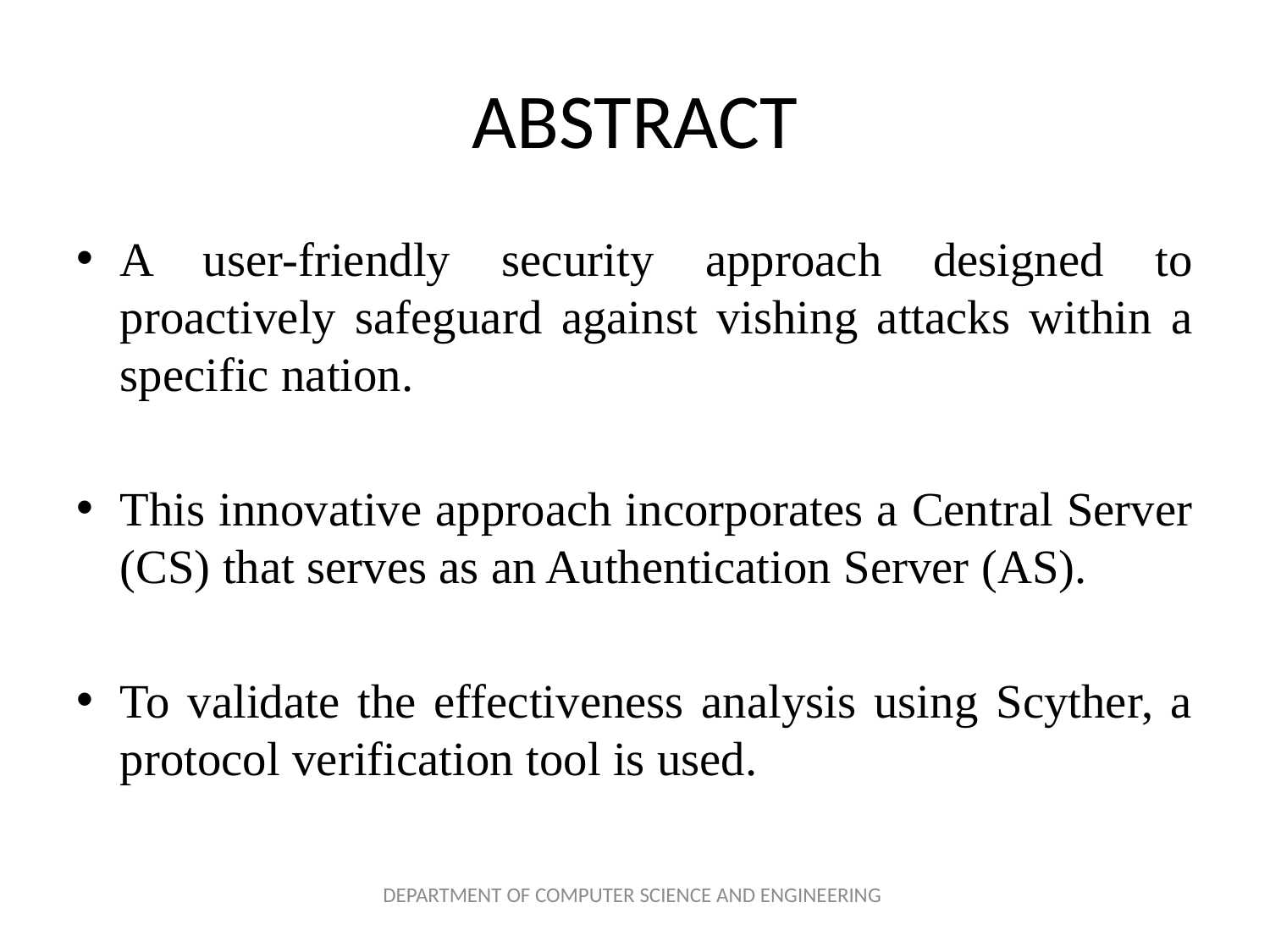

# ABSTRACT
A user-friendly security approach designed to proactively safeguard against vishing attacks within a specific nation.

This innovative approach incorporates a Central Server (CS) that serves as an Authentication Server (AS).

To validate the effectiveness analysis using Scyther, a protocol verification tool is used.

DEPARTMENT OF COMPUTER SCIENCE AND ENGINEERING